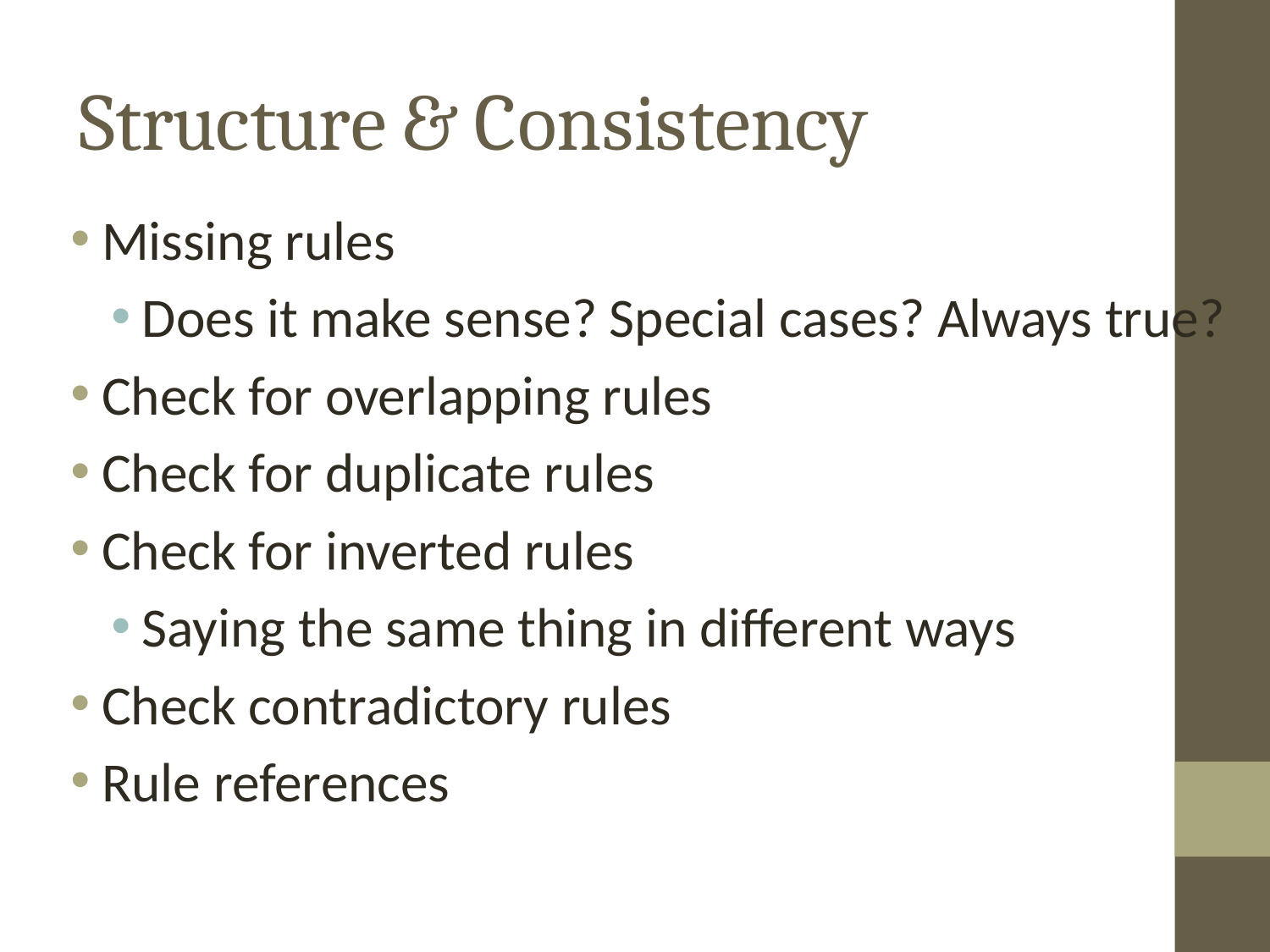

# Structure & Consistency
Missing rules
Does it make sense? Special cases? Always true?
Check for overlapping rules
Check for duplicate rules
Check for inverted rules
Saying the same thing in different ways
Check contradictory rules
Rule references